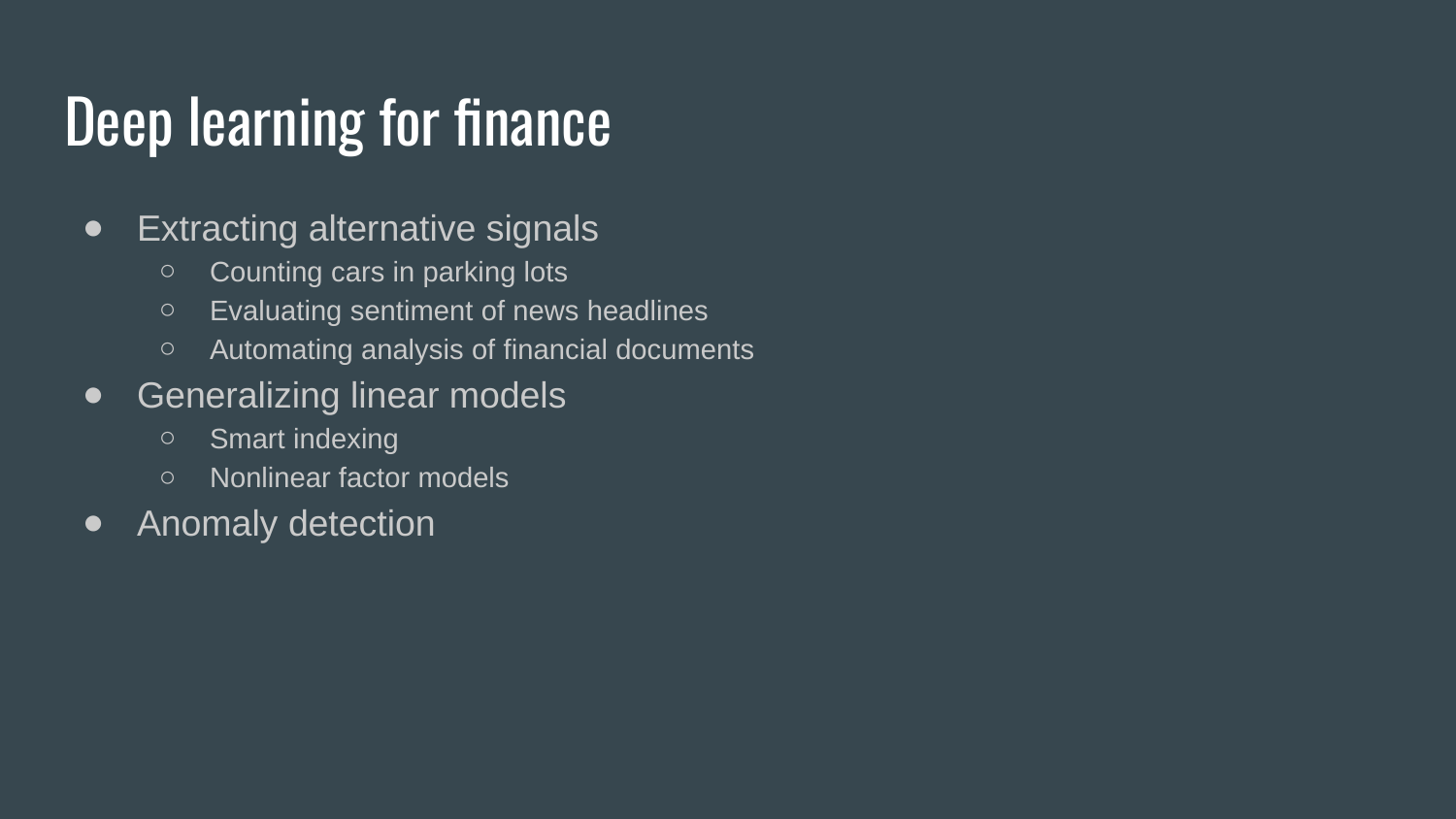

# Deep learning for finance
Extracting alternative signals
Counting cars in parking lots
Evaluating sentiment of news headlines
Automating analysis of financial documents
Generalizing linear models
Smart indexing
Nonlinear factor models
Anomaly detection